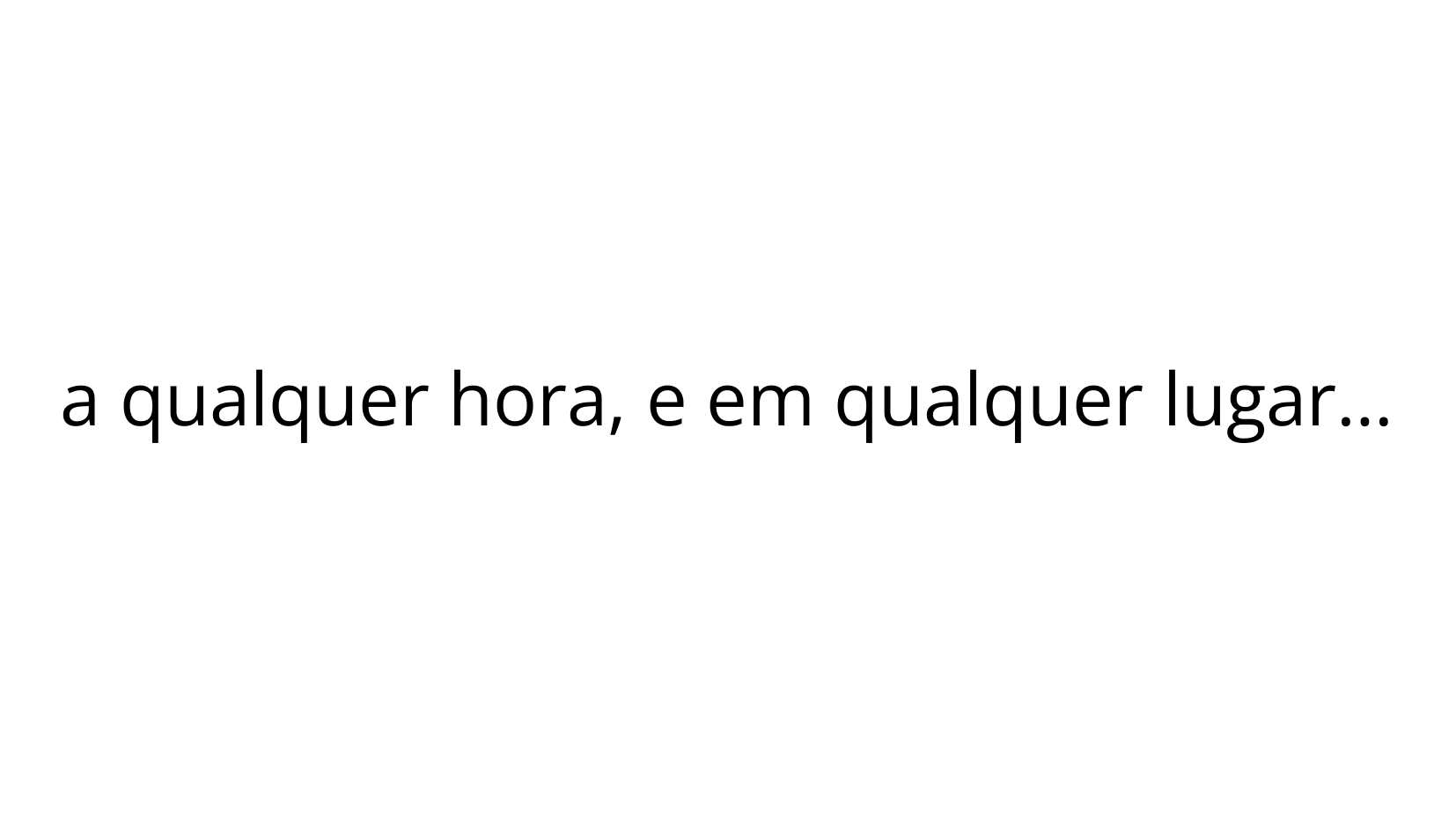

a qualquer hora, e em qualquer lugar…